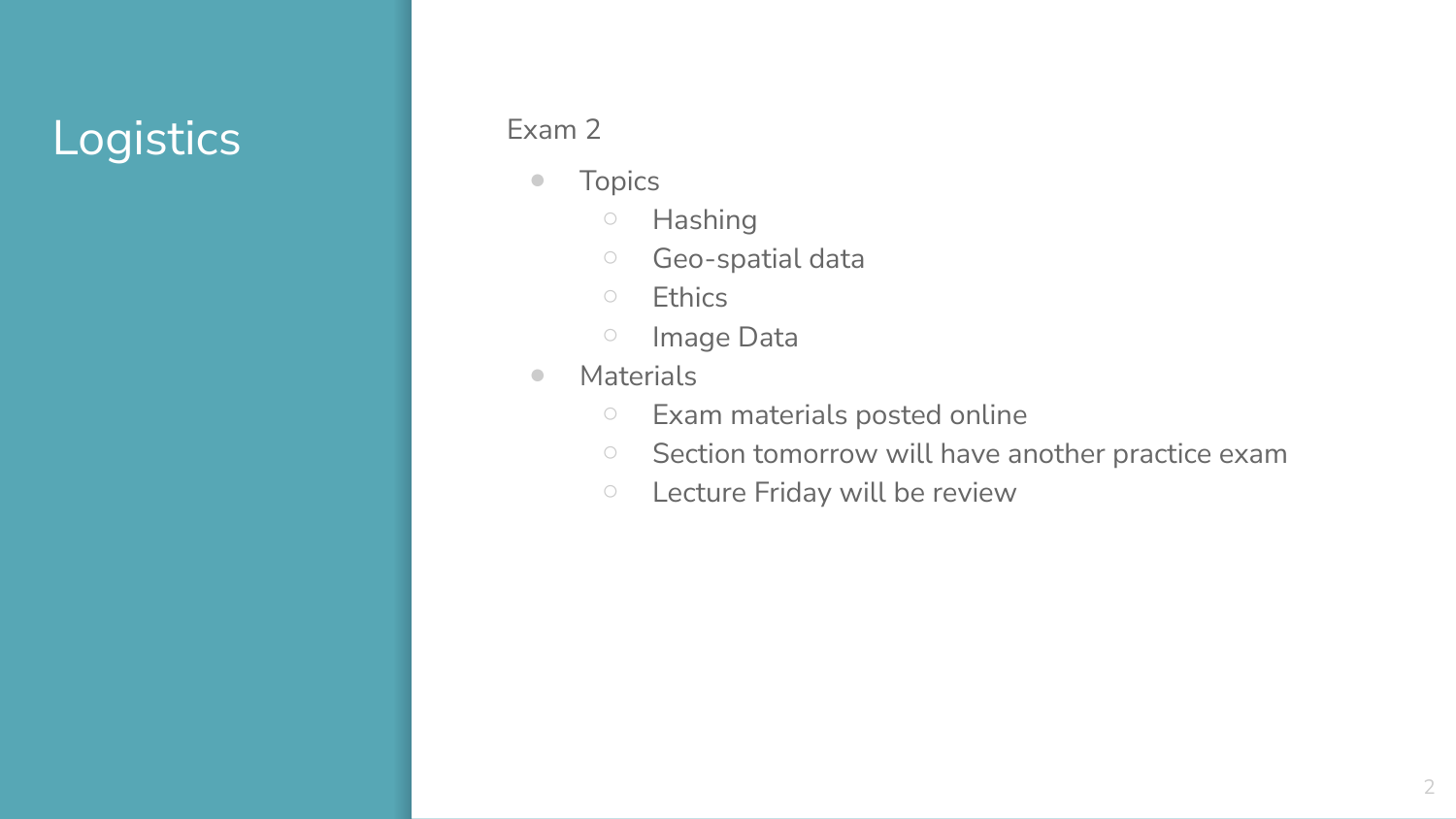

# Logistics
Exam 2
Topics
Hashing
Geo-spatial data
Ethics
Image Data
Materials
Exam materials posted online
Section tomorrow will have another practice exam
Lecture Friday will be review
2